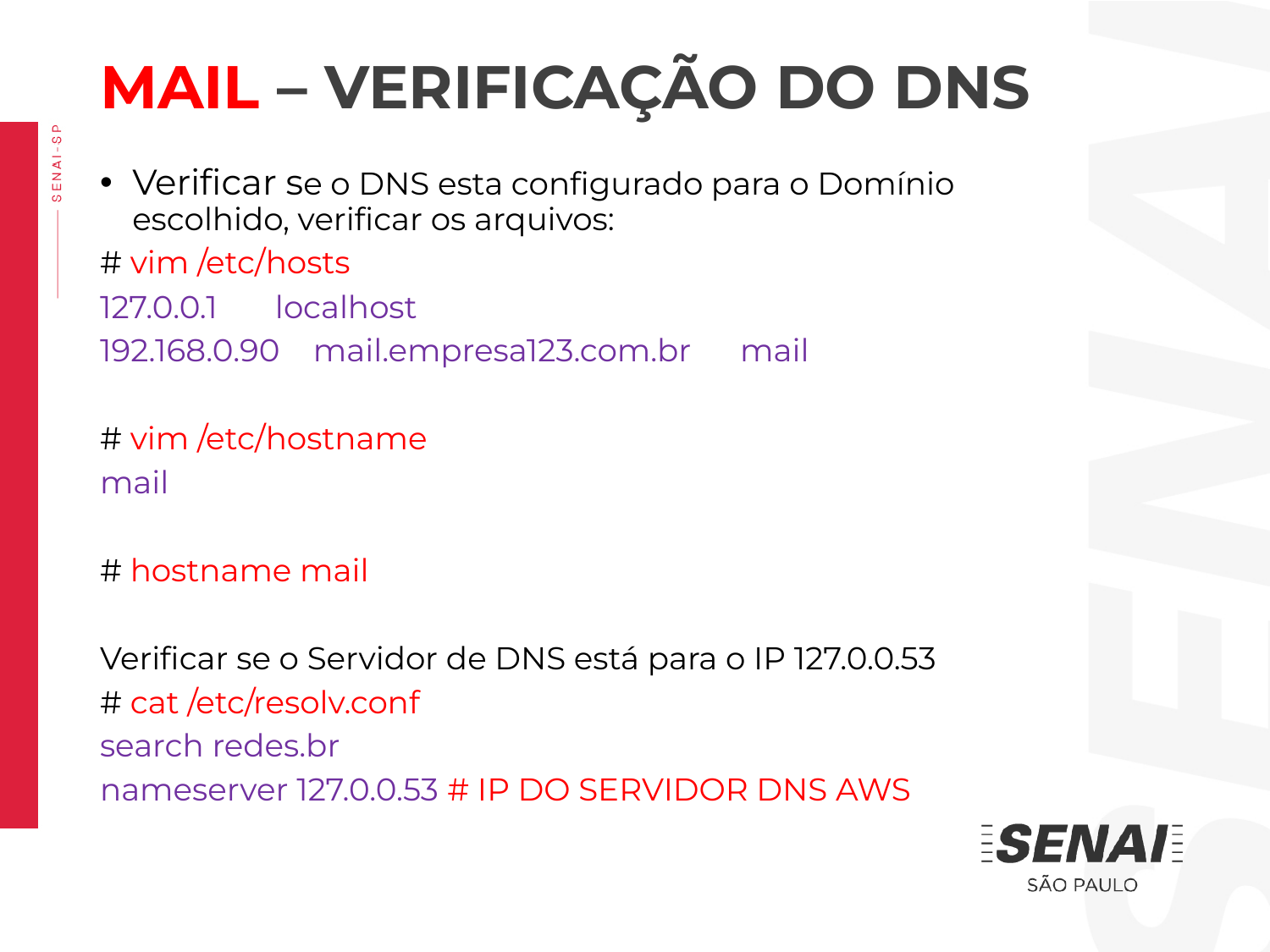

MAIL – VERIFICAÇÃO DO DNS
Verificar se o DNS esta configurado para o Domínio escolhido, verificar os arquivos:
# vim /etc/hosts
127.0.0.1       localhost
192.168.0.90	mail.empresa123.com.br	mail

# vim /etc/hostname
mail

# hostname mail

Verificar se o Servidor de DNS está para o IP 127.0.0.53
# cat /etc/resolv.conf
search redes.br
nameserver 127.0.0.53 # IP DO SERVIDOR DNS AWS